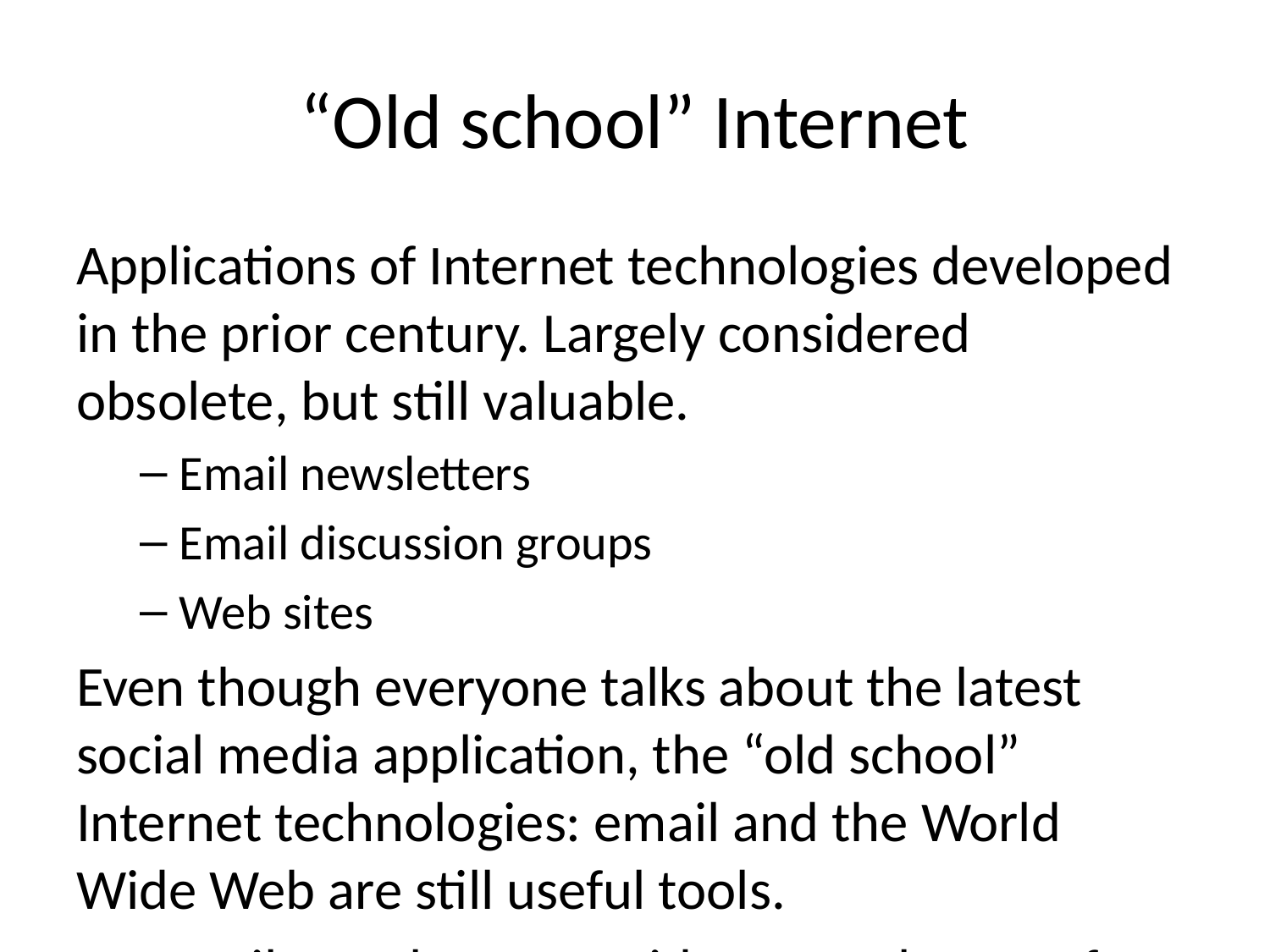

# “Old school” Internet
Applications of Internet technologies developed in the prior century. Largely considered obsolete, but still valuable.
Email newsletters
Email discussion groups
Web sites
Even though everyone talks about the latest social media application, the “old school” Internet technologies: email and the World Wide Web are still useful tools.
An email newsletter provides a regular set of short articles distributed by email. Be sure to spend a bit of money on a professional vendor of email distribution software (Emma, Constant Contact). The well-known name, the opt-in subscription page, and the standard footer allowing unsubscription will help you avoid the perception that you are spamming people.
There are many interesting email discussion groups, though these have to some extent been supplanted by web based discussion groups like Stack Overflow, but they still work the same way. Find a group where you can both ask and answer questions. A group where you only ask questions won’t help you establish your authority. A group where you only answer questions will seem tedious after a while.
A static website is also very helpful. It can be as simple as a single page with contact information. Think of it as an electronic version of your business card.